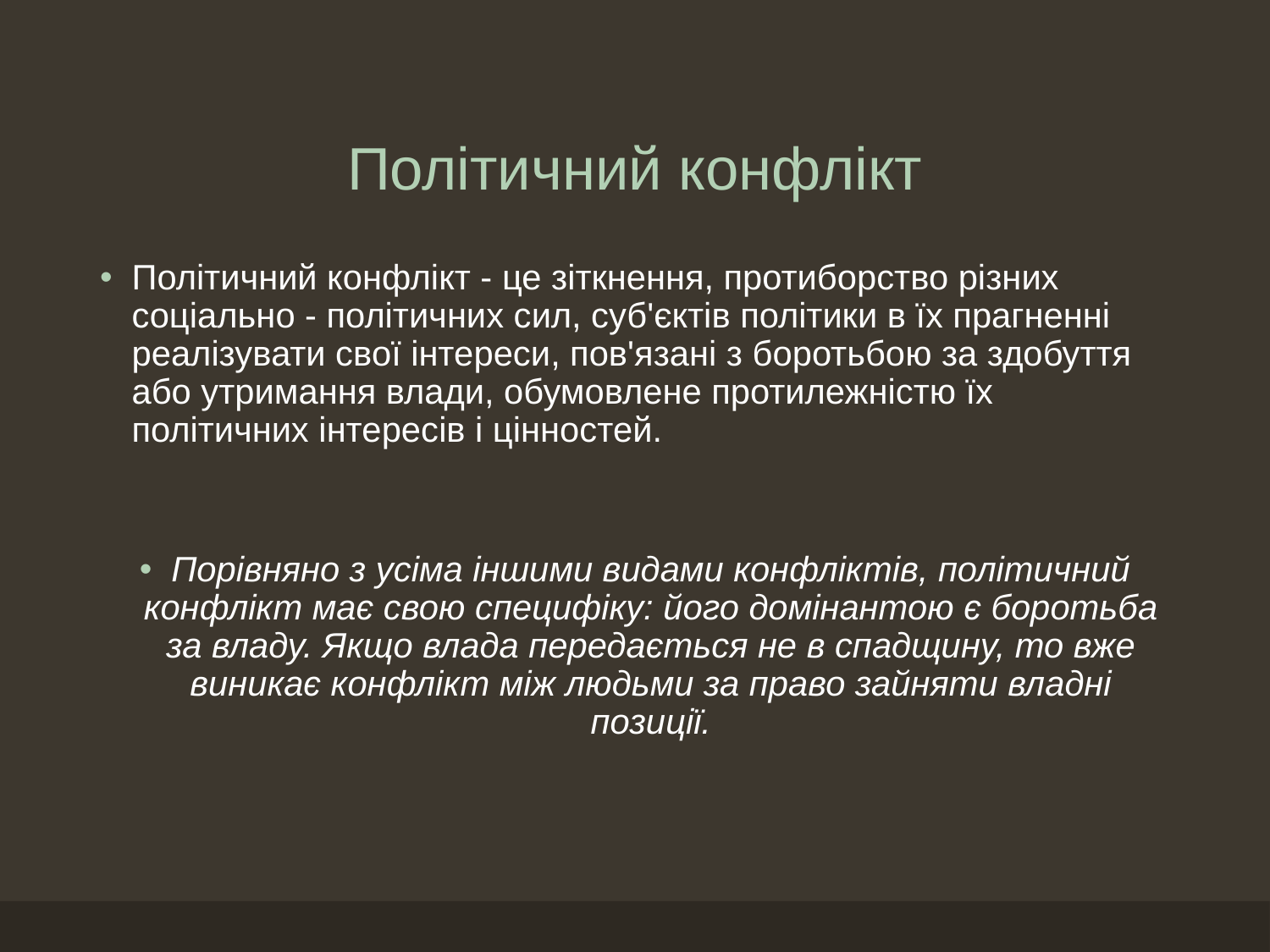

# Політичний конфлікт
Політичний конфлікт - це зіткнення, протиборство різних соціально - політичних сил, суб'єктів політики в їх прагненні реалізувати свої інтереси, пов'язані з боротьбою за здобуття або утримання влади, обумовлене протилежністю їх політичних інтересів і цінностей.

Порівняно з усіма іншими видами конфліктів, політичний конфлікт має свою специфіку: його домінантою є боротьба за владу. Якщо влада передається не в спадщину, то вже виникає конфлікт між людьми за право зайняти владні позиції.